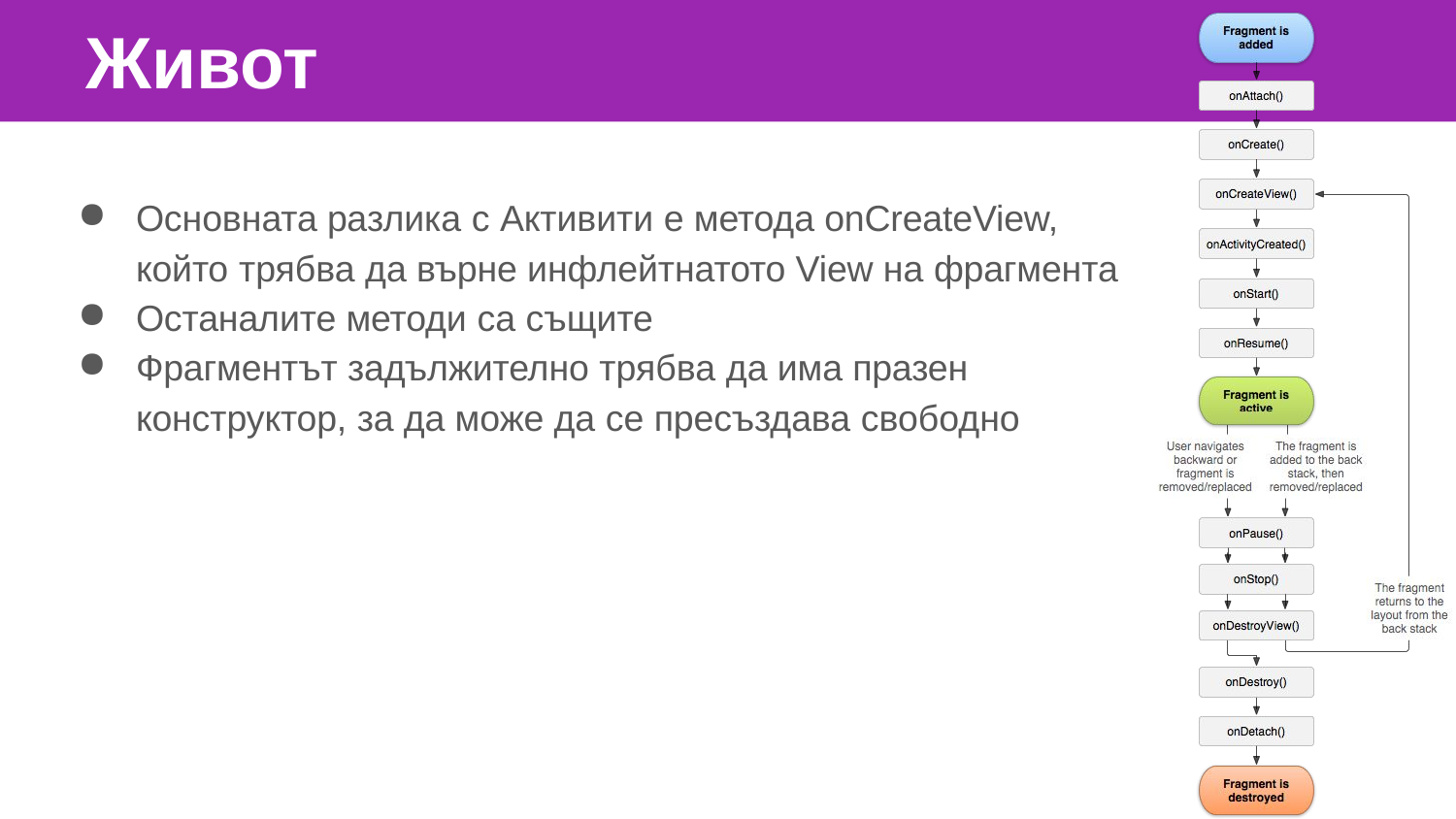

# Живот
Основната разлика с Активити е метода onCreateView,  който трябва да върне инфлейтнатото View на фрагмента
Останалите методи са същите
Фрагментът задължително трябва да има празен  конструктор, за да може да се пресъздава свободно